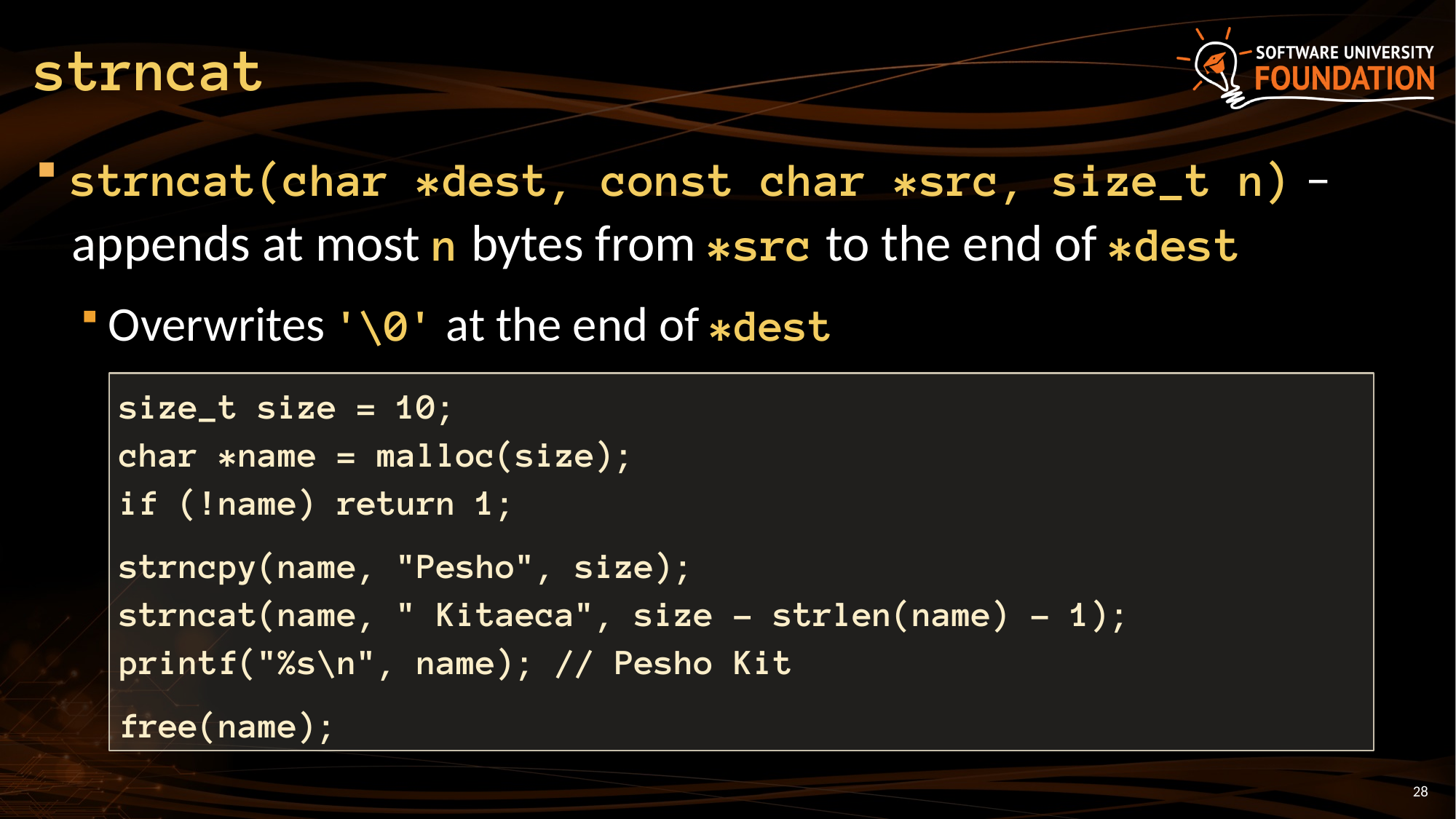

# strncat
strncat(char *dest, const char *src, size_t n) – appends at most n bytes from *src to the end of *dest
Overwrites '\0' at the end of *dest

size_t size = 10;
char *name = malloc(size);
if (!name) return 1;
strncpy(name, "Pesho", size);
strncat(name, " Kitaeca", size - strlen(name) - 1);
printf("%s\n", name); // Pesho Kit
free(name);
28